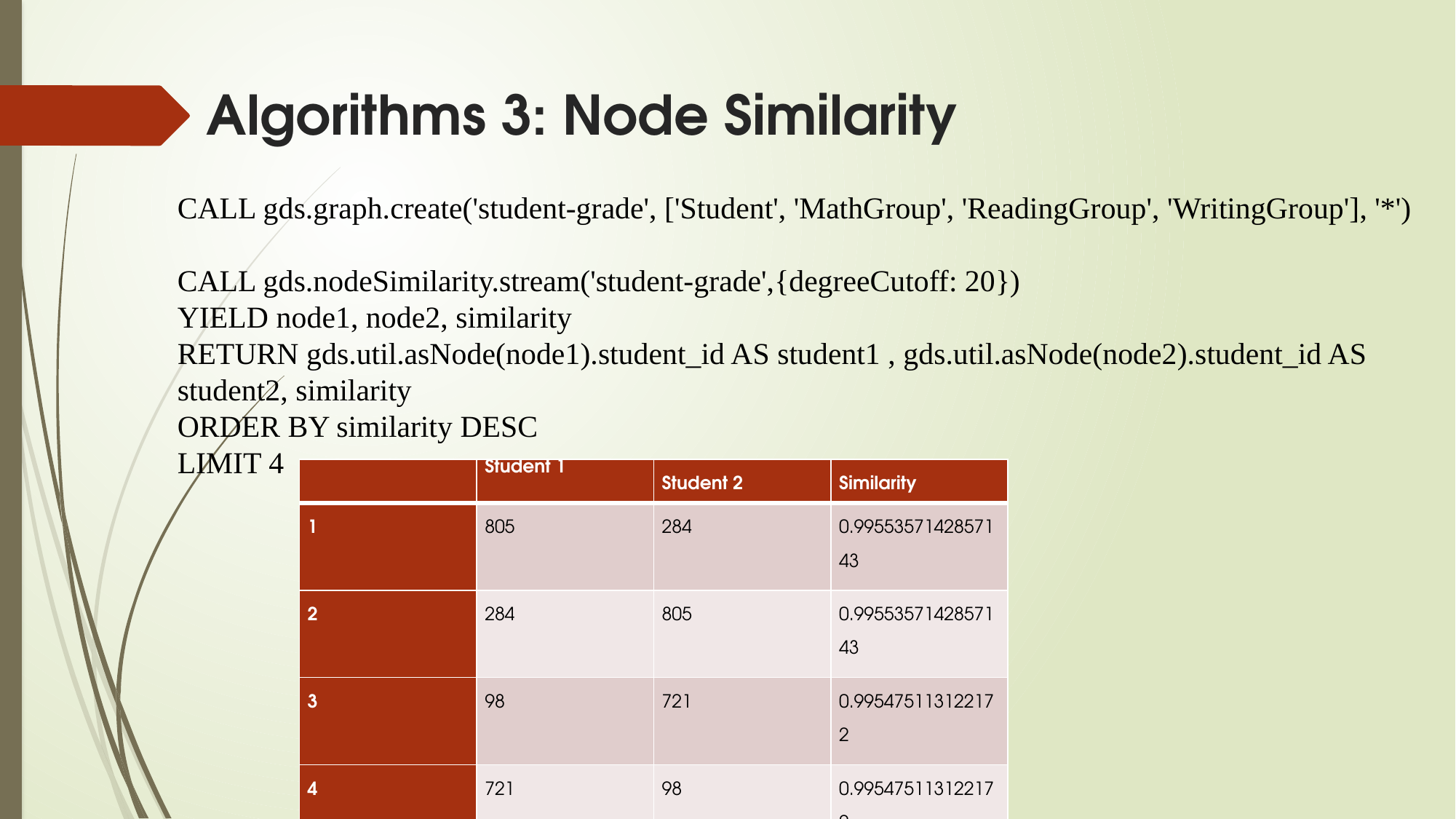

# Algorithms 3: Node Similarity
CALL gds.graph.create('student-grade', ['Student', 'MathGroup', 'ReadingGroup', 'WritingGroup'], '*')

CALL gds.nodeSimilarity.stream('student-grade',{degreeCutoff: 20})
YIELD node1, node2, similarity
RETURN gds.util.asNode(node1).student_id AS student1 , gds.util.asNode(node2).student_id AS student2, similarity
ORDER BY similarity DESC
LIMIT 4

|  | Student 1 | Student 2 | Similarity |
| --- | --- | --- | --- |
| 1 | 805 | 284 | 0.9955357142857143 |
| 2 | 284 | 805 | 0.9955357142857143 |
| 3 | 98 | 721 | 0.995475113122172 |
| 4 | 721 | 98 | 0.995475113122172 |